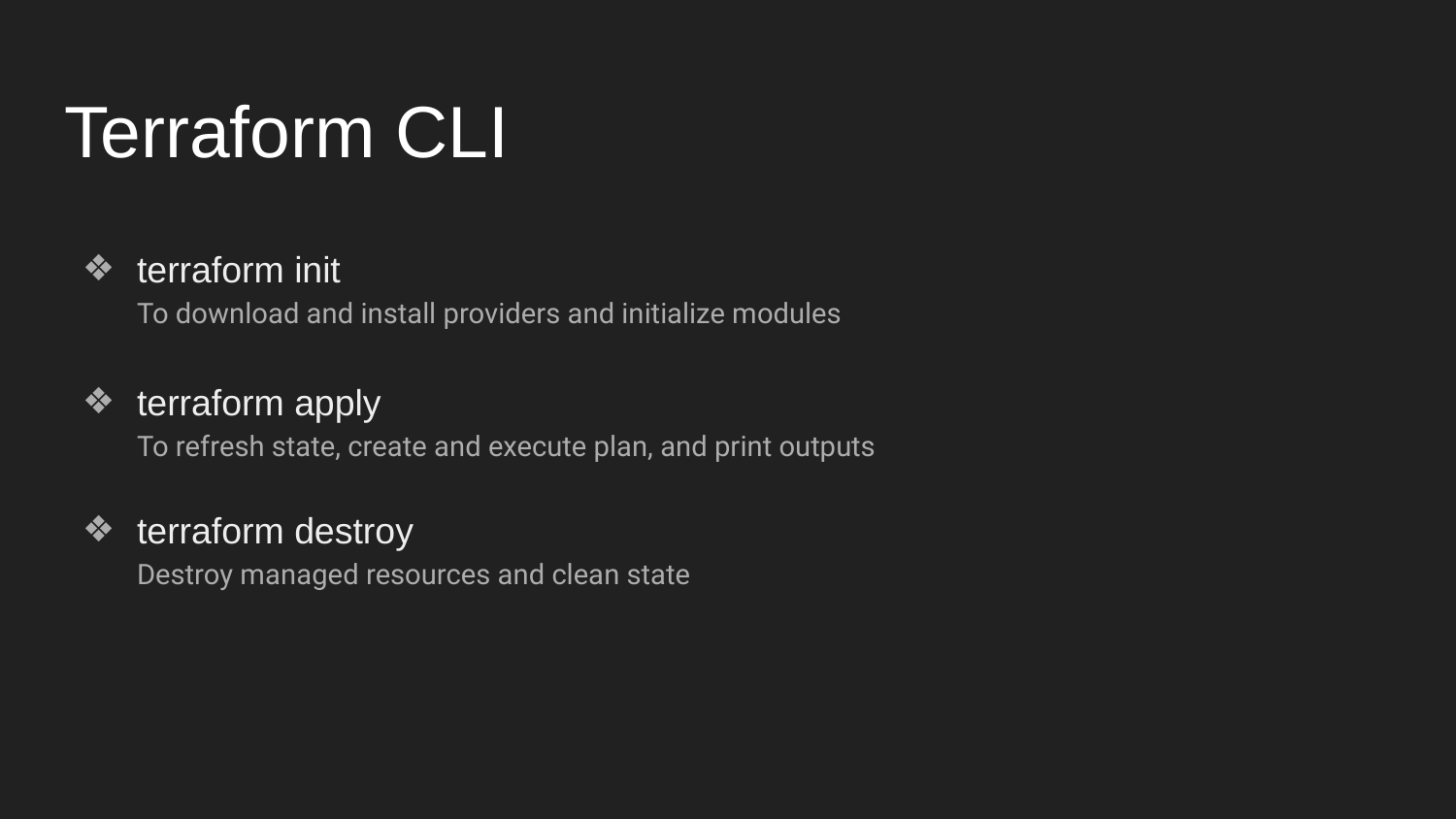

# Terraform CLI
terraform init
To download and install providers and initialize modules
terraform apply
To refresh state, create and execute plan, and print outputs
terraform destroy
Destroy managed resources and clean state